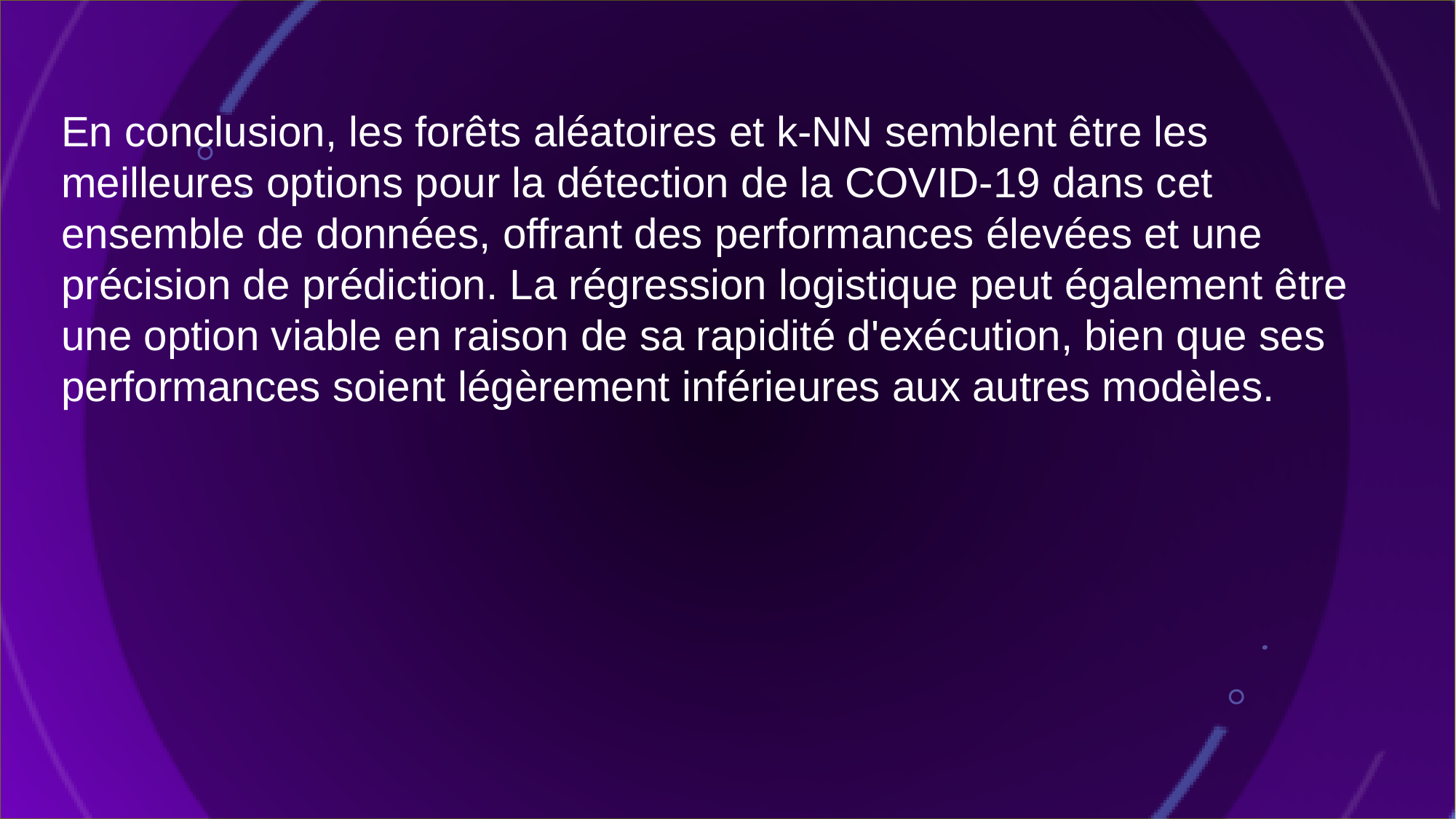

En conclusion, les forêts aléatoires et k-NN semblent être les meilleures options pour la détection de la COVID-19 dans cet ensemble de données, offrant des performances élevées et une précision de prédiction. La régression logistique peut également être une option viable en raison de sa rapidité d'exécution, bien que ses performances soient légèrement inférieures aux autres modèles.